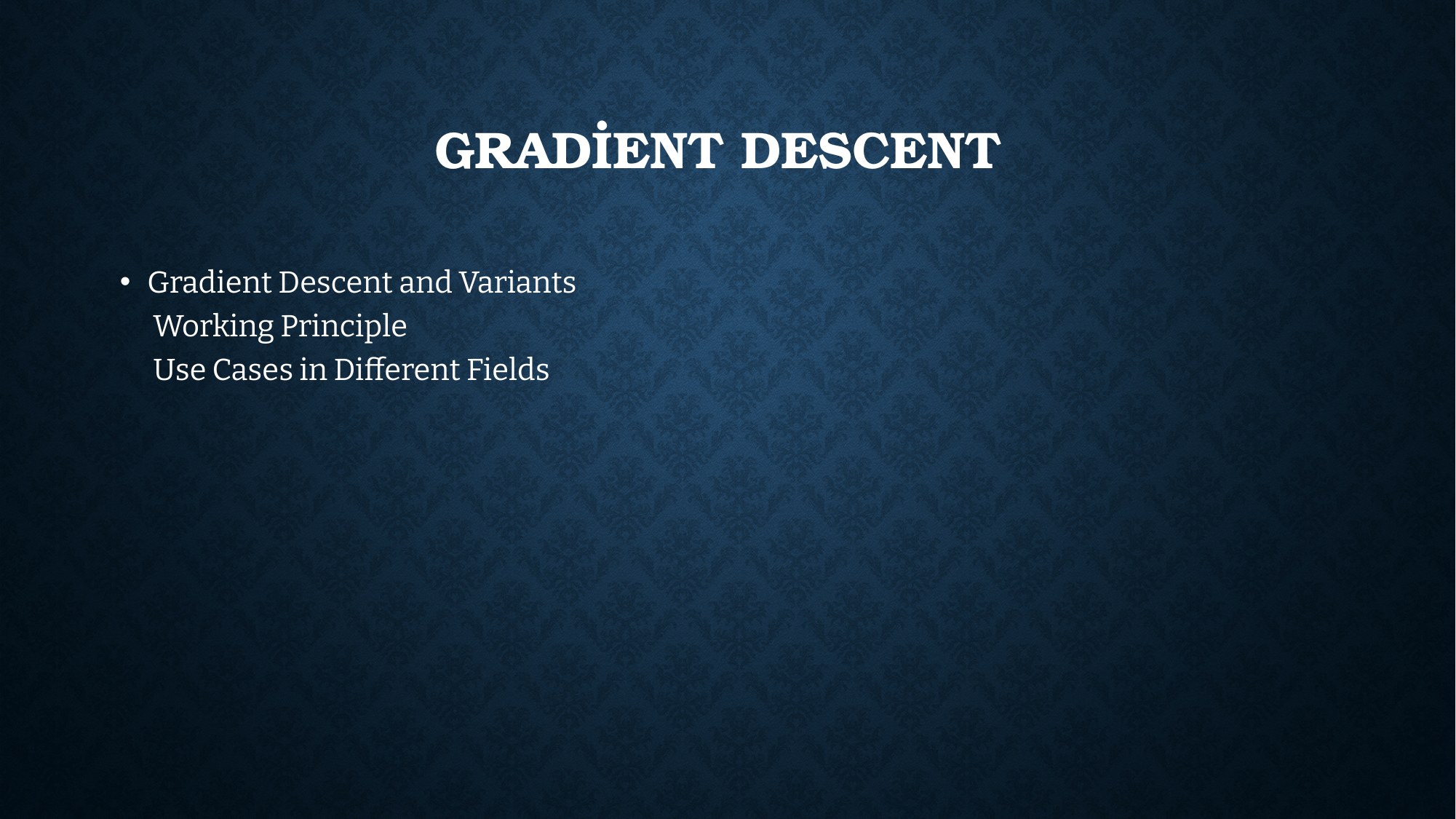

# Gradient Descent
Gradient Descent and Variants
 Working Principle
 Use Cases in Different Fields